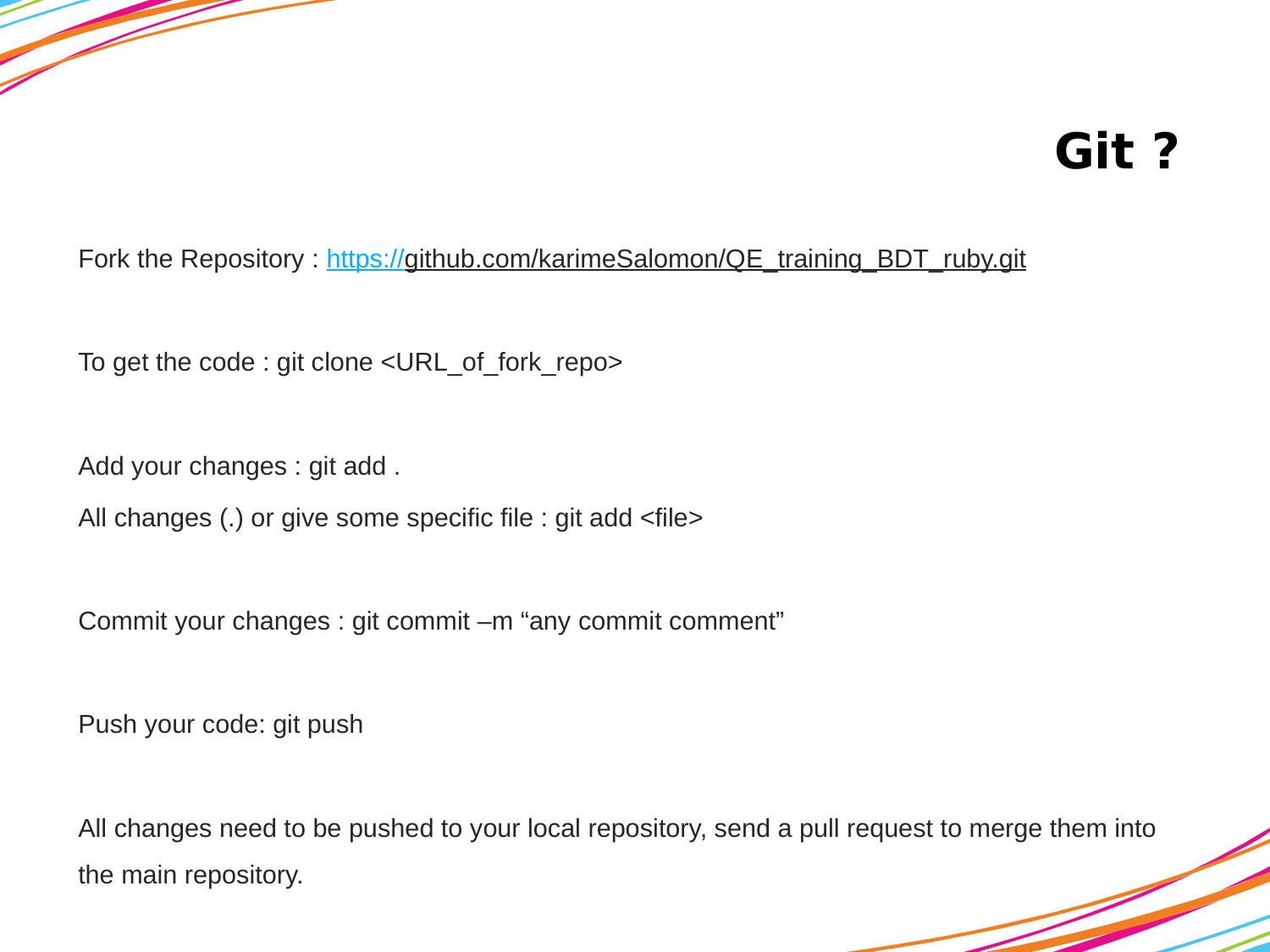

Git ?
Fork the Repository : https://github.com/karimeSalomon/QE_training_BDT_ruby.git

To get the code : git clone <URL_of_fork_repo>

Add your changes : git add .
All changes (.) or give some specific file : git add <file>

Commit your changes : git commit –m “any commit comment”

Push your code: git push

All changes need to be pushed to your local repository, send a pull request to merge them into the main repository.